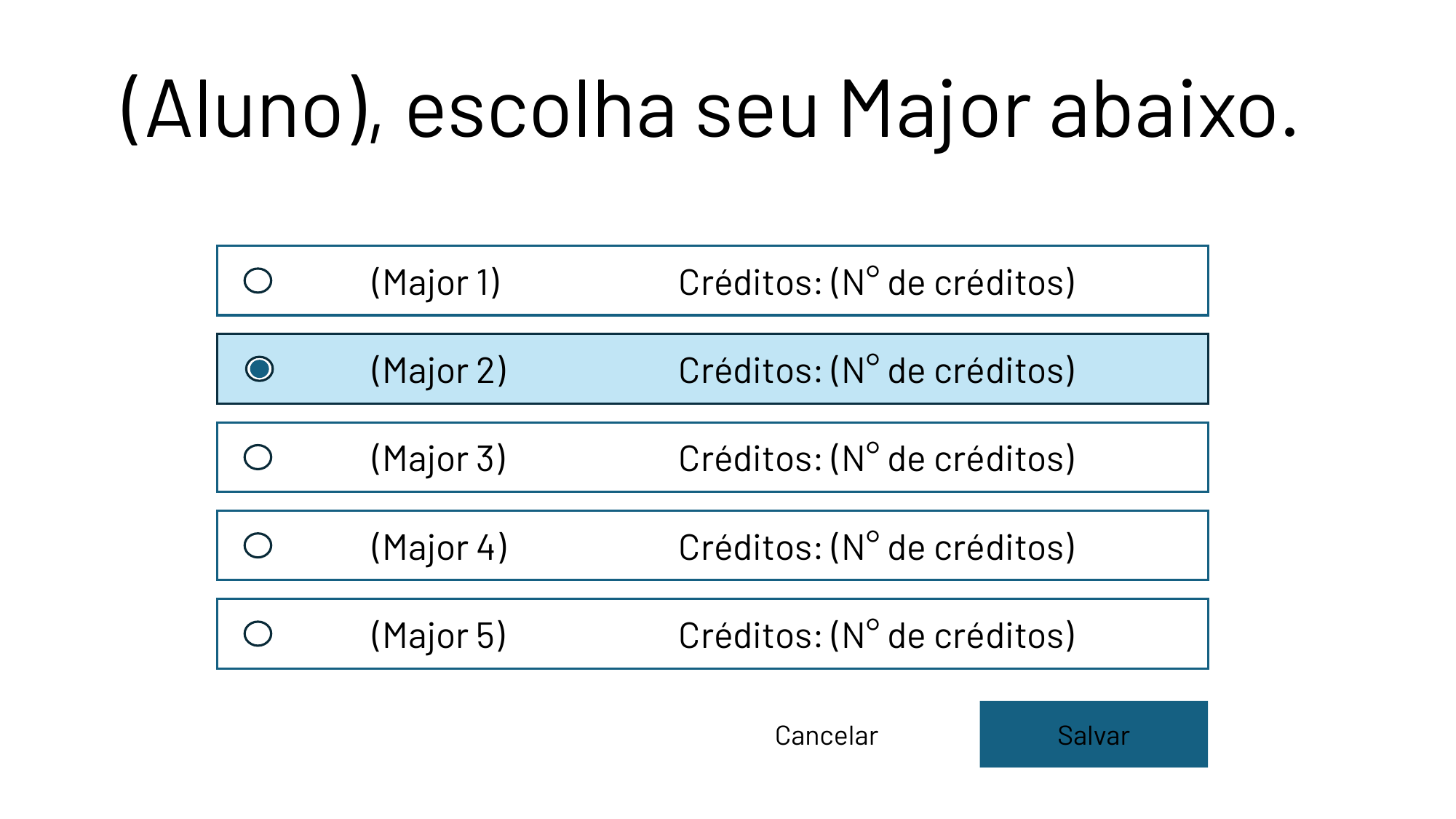

(Aluno), escolha seu Major abaixo.
   (Major 1)		Créditos: (N° de créditos)

   (Major 2)		Créditos: (N° de créditos)

   (Major 3)		Créditos: (N° de créditos)

   (Major 4)		Créditos: (N° de créditos)

   (Major 5)		Créditos: (N° de créditos)

Cancelar
Salvar